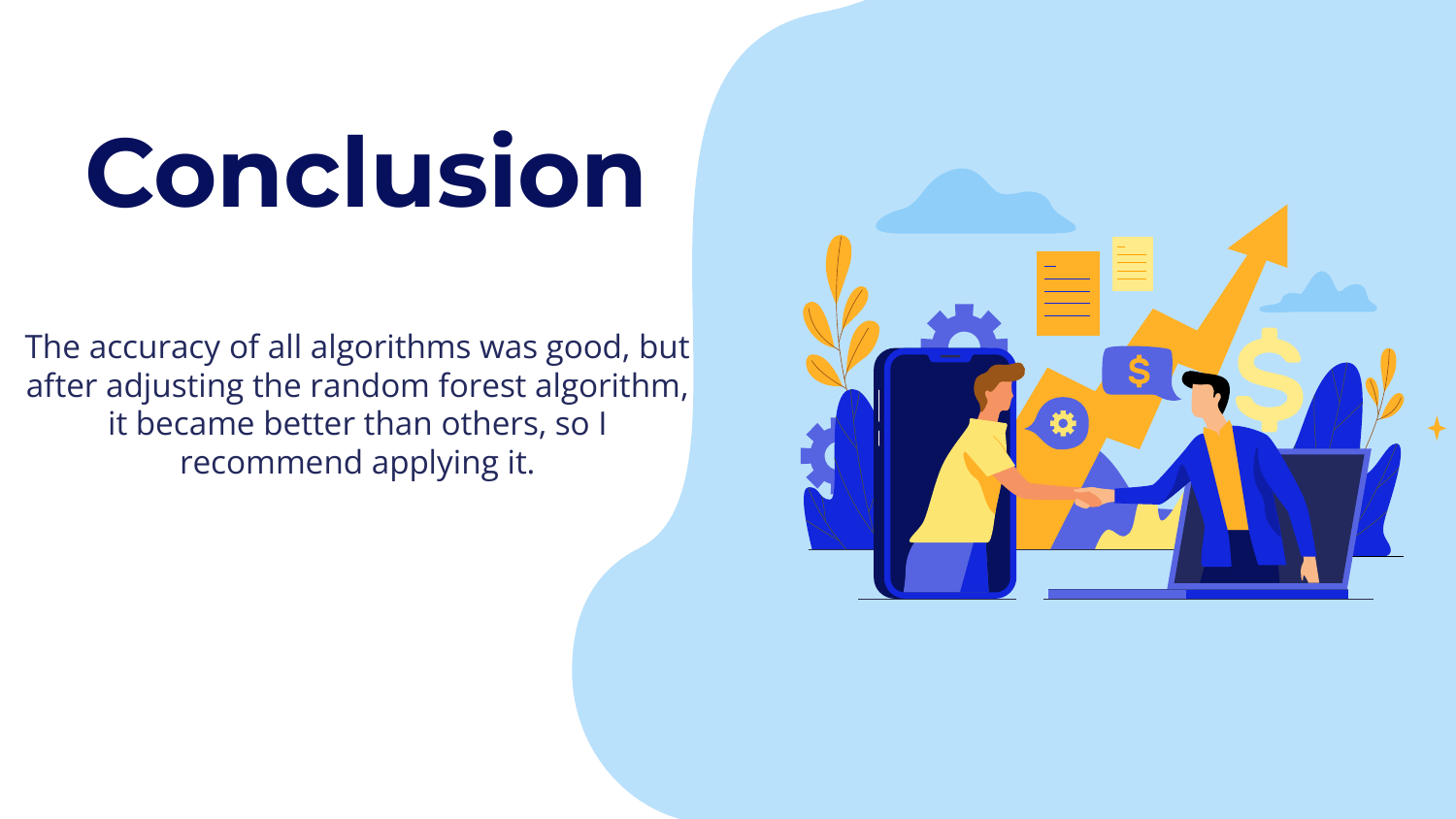

# Conclusion

The accuracy of all algorithms was good, but after adjusting the random forest algorithm, it became better than others, so I recommend applying it.